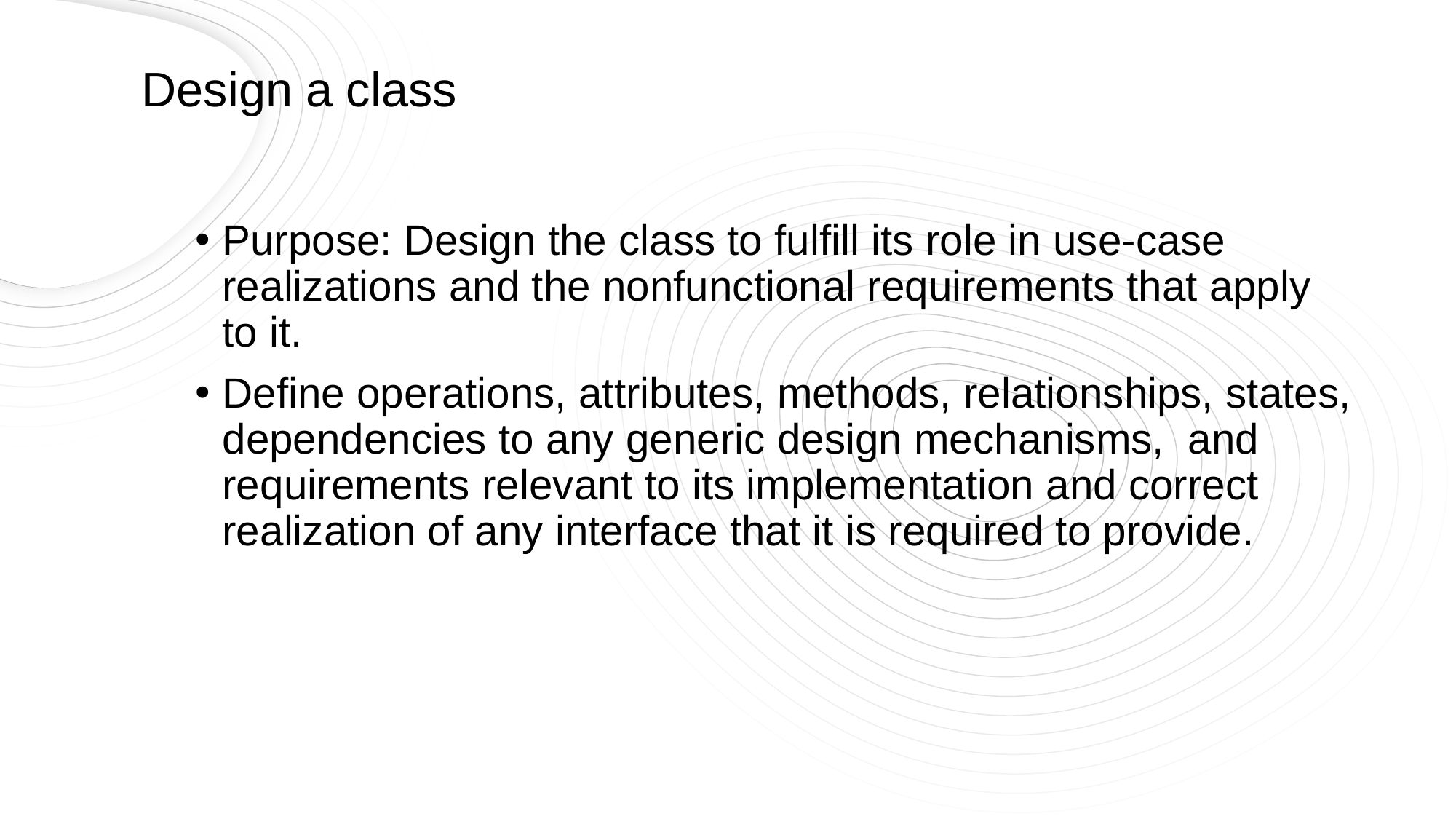

# Design a class
Purpose: Design the class to fulfill its role in use-case realizations and the nonfunctional requirements that apply to it.
Define operations, attributes, methods, relationships, states, dependencies to any generic design mechanisms,  and requirements relevant to its implementation and correct realization of any interface that it is required to provide.